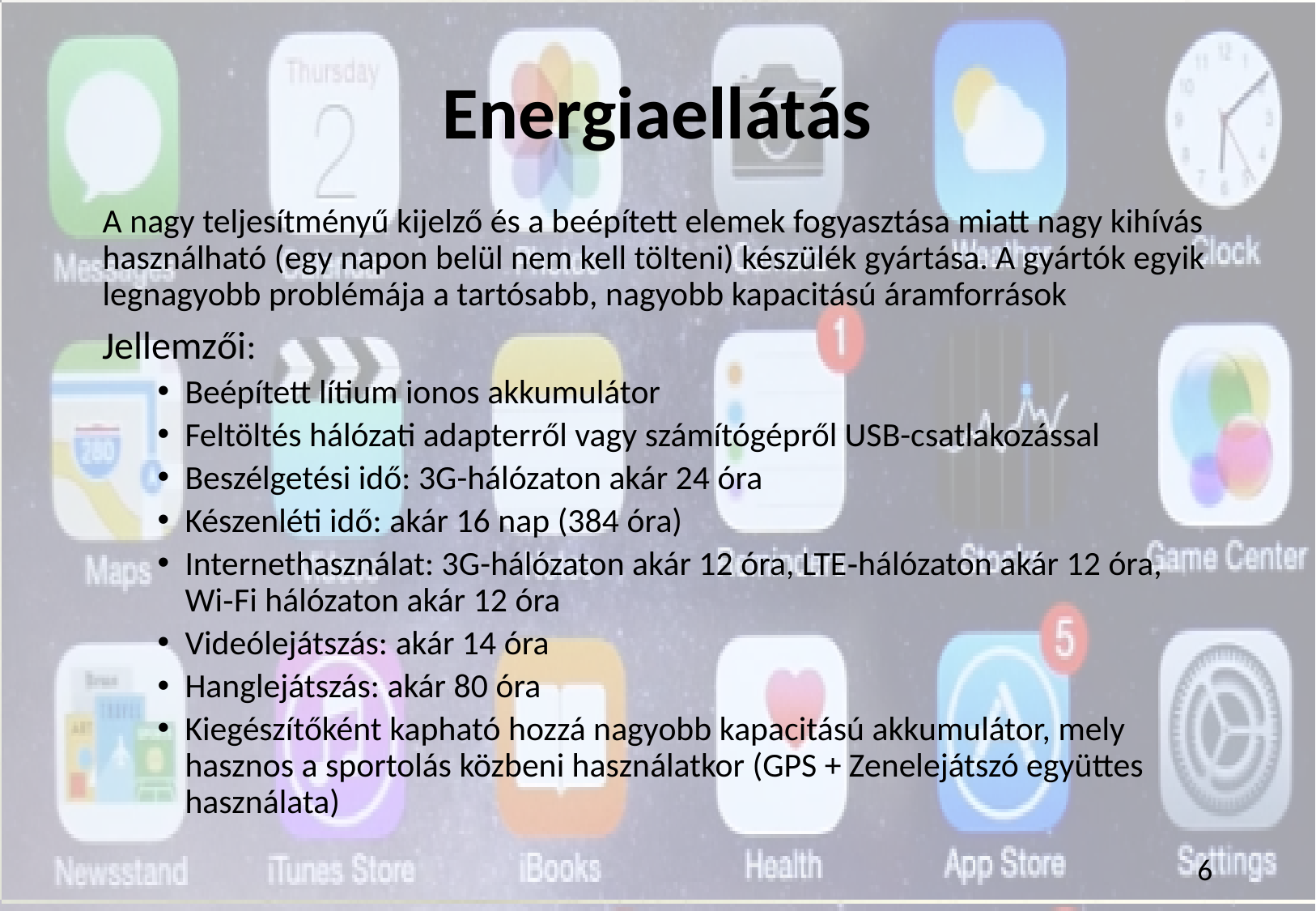

# Energiaellátás
A nagy teljesítményű kijelző és a beépített elemek fogyasztása miatt nagy kihívás használható (egy napon belül nem kell tölteni) készülék gyártása. A gyártók egyik legnagyobb problémája a tartósabb, nagyobb kapacitású áramforrások
Jellemzői:
Beépített lítium ionos akkumulátor
Feltöltés hálózati adapterről vagy számítógépről USB-csatlakozással
Beszélgetési idő: 3G-hálózaton akár 24 óra
Készenléti idő: akár 16 nap (384 óra)
Internethasználat: 3G-hálózaton akár 12 óra, LTE‑hálózaton akár 12 óra, Wi‑Fi hálózaton akár 12 óra
Videólejátszás: akár 14 óra
Hanglejátszás: akár 80 óra
Kiegészítőként kapható hozzá nagyobb kapacitású akkumulátor, mely hasznos a sportolás közbeni használatkor (GPS + Zenelejátszó együttes használata)
6